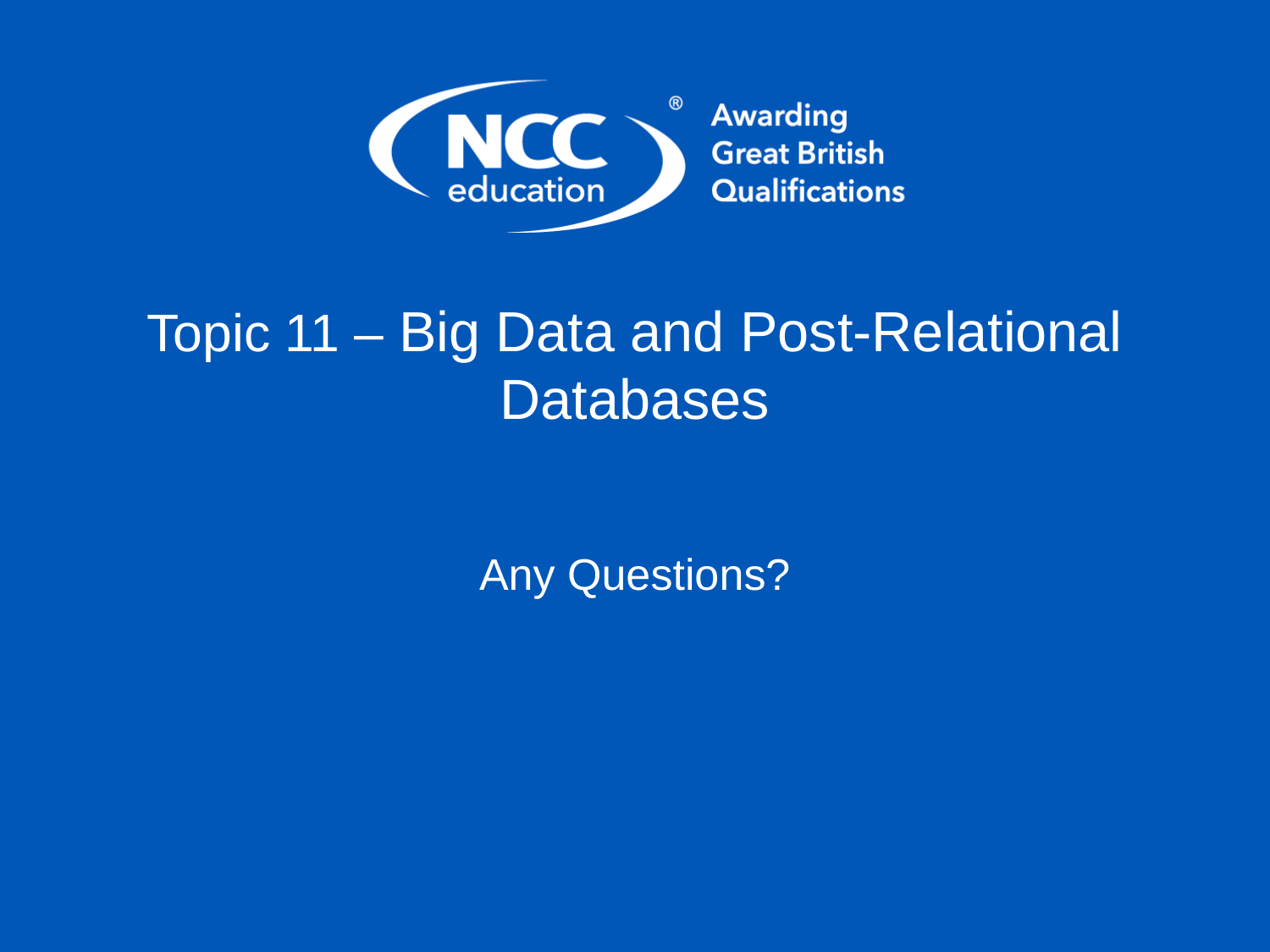

# Topic 11 – Big Data and Post-Relational Databases
Any Questions?